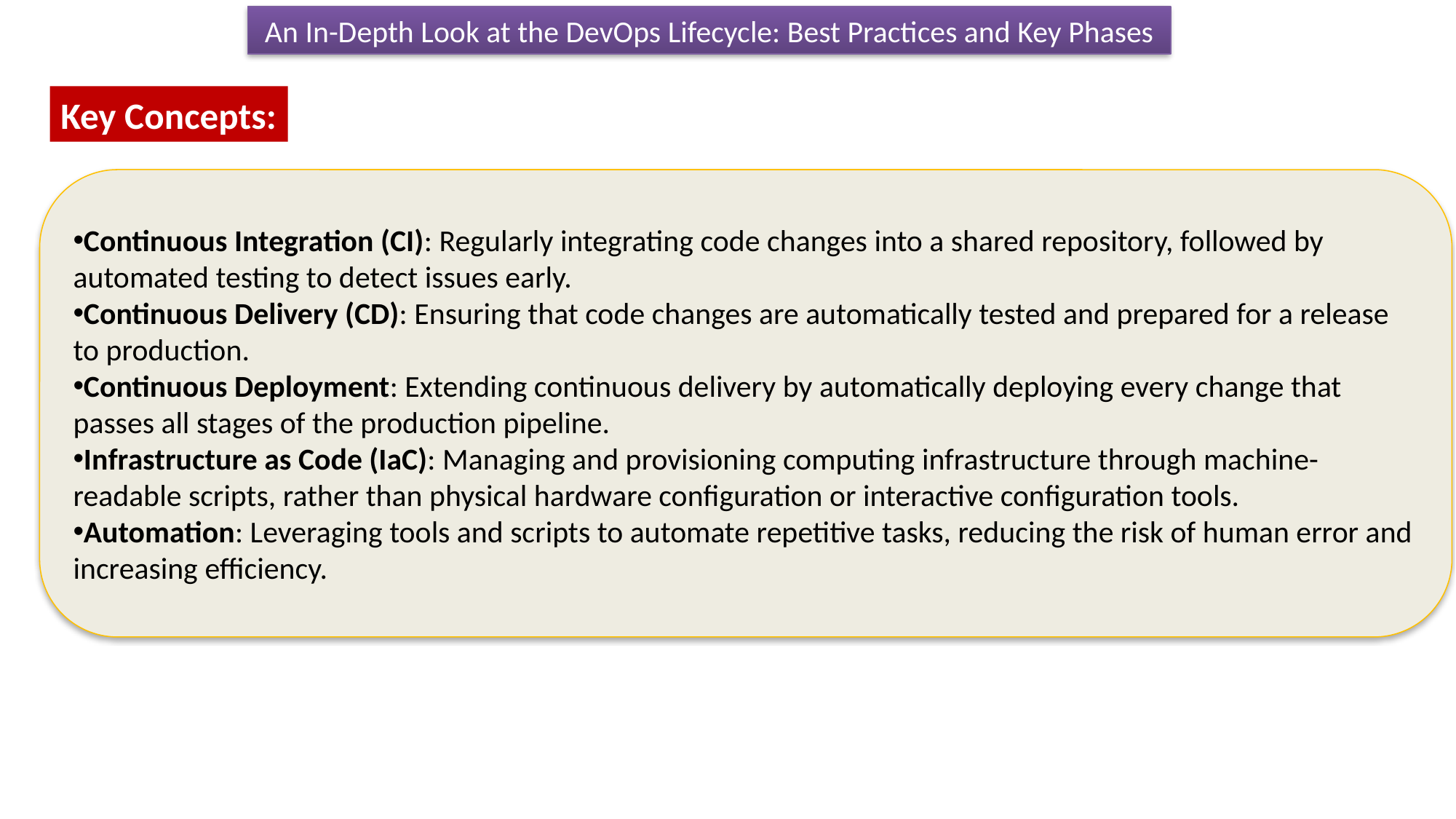

An In-Depth Look at the DevOps Lifecycle: Best Practices and Key Phases

Key Concepts:
Continuous Integration (CI): Regularly integrating code changes into a shared repository, followed by automated testing to detect issues early.
Continuous Delivery (CD): Ensuring that code changes are automatically tested and prepared for a release to production.
Continuous Deployment: Extending continuous delivery by automatically deploying every change that passes all stages of the production pipeline.
Infrastructure as Code (IaC): Managing and provisioning computing infrastructure through machine-readable scripts, rather than physical hardware configuration or interactive configuration tools.
Automation: Leveraging tools and scripts to automate repetitive tasks, reducing the risk of human error and increasing efficiency.